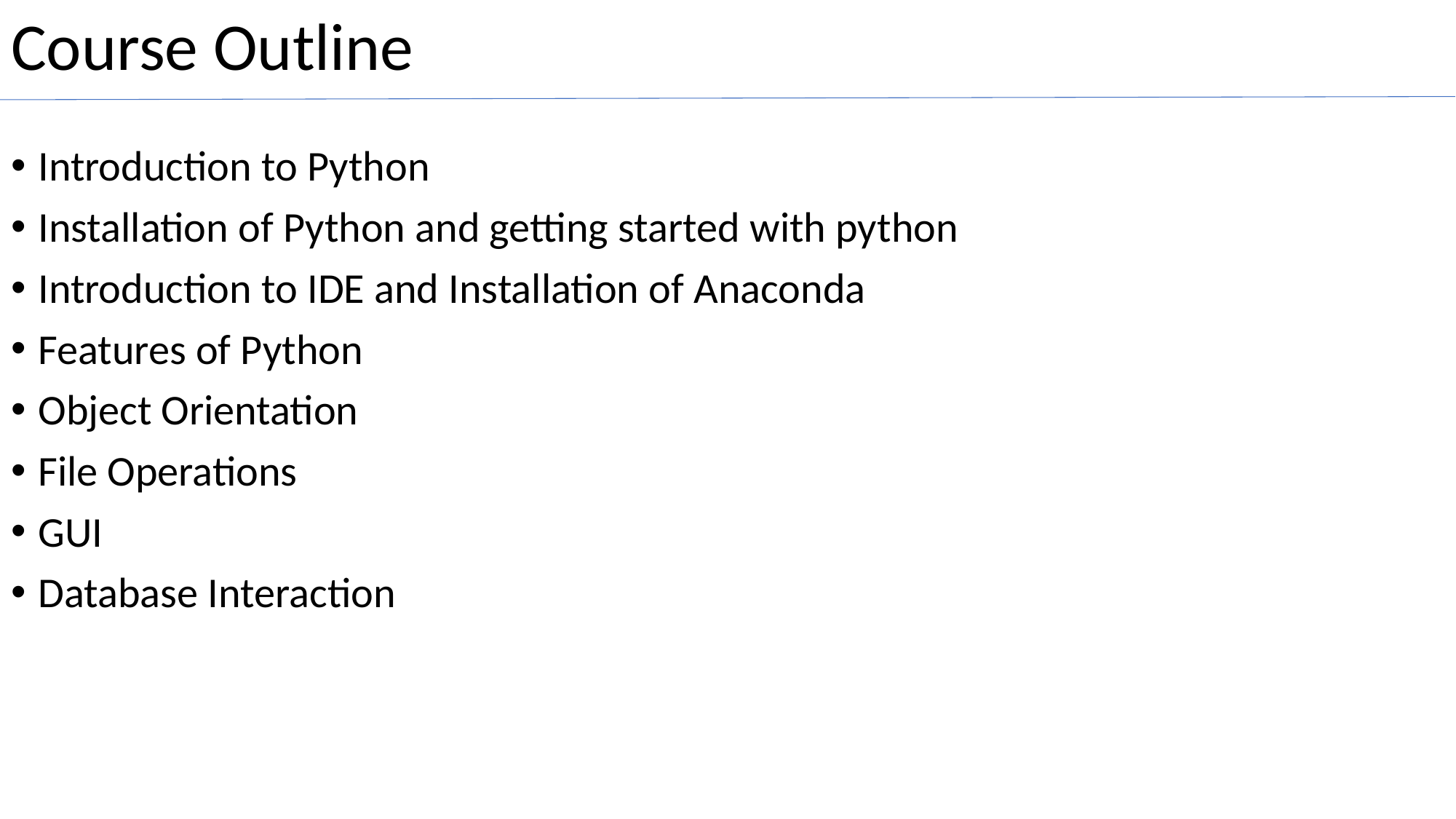

# Course Outline
Introduction to Python
Installation of Python and getting started with python
Introduction to IDE and Installation of Anaconda
Features of Python
Object Orientation
File Operations
GUI
Database Interaction